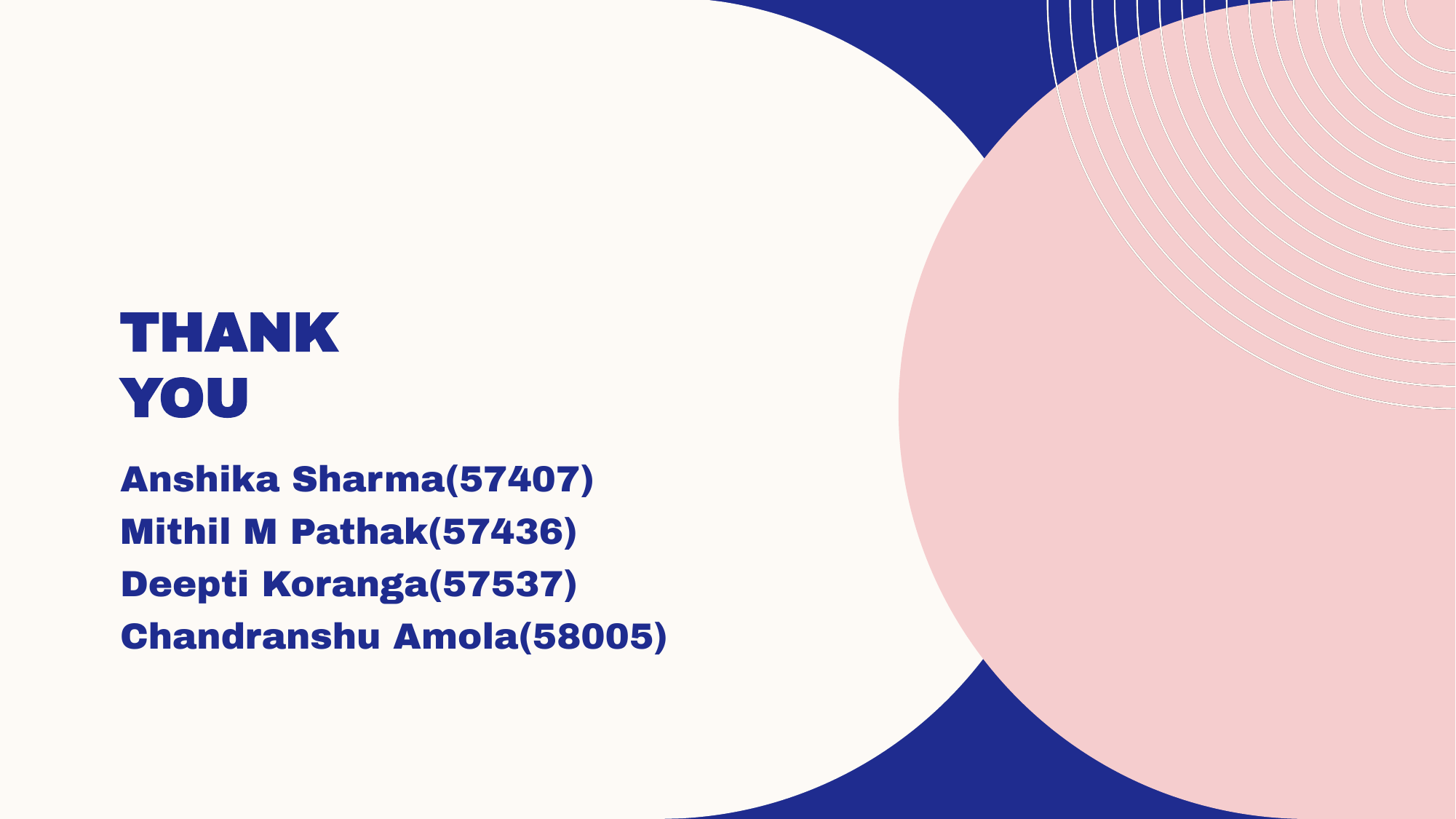

# Thank you
Anshika Sharma(57407)
Mithil M Pathak(57436)
Deepti Koranga(57537)
Chandranshu Amola(58005)